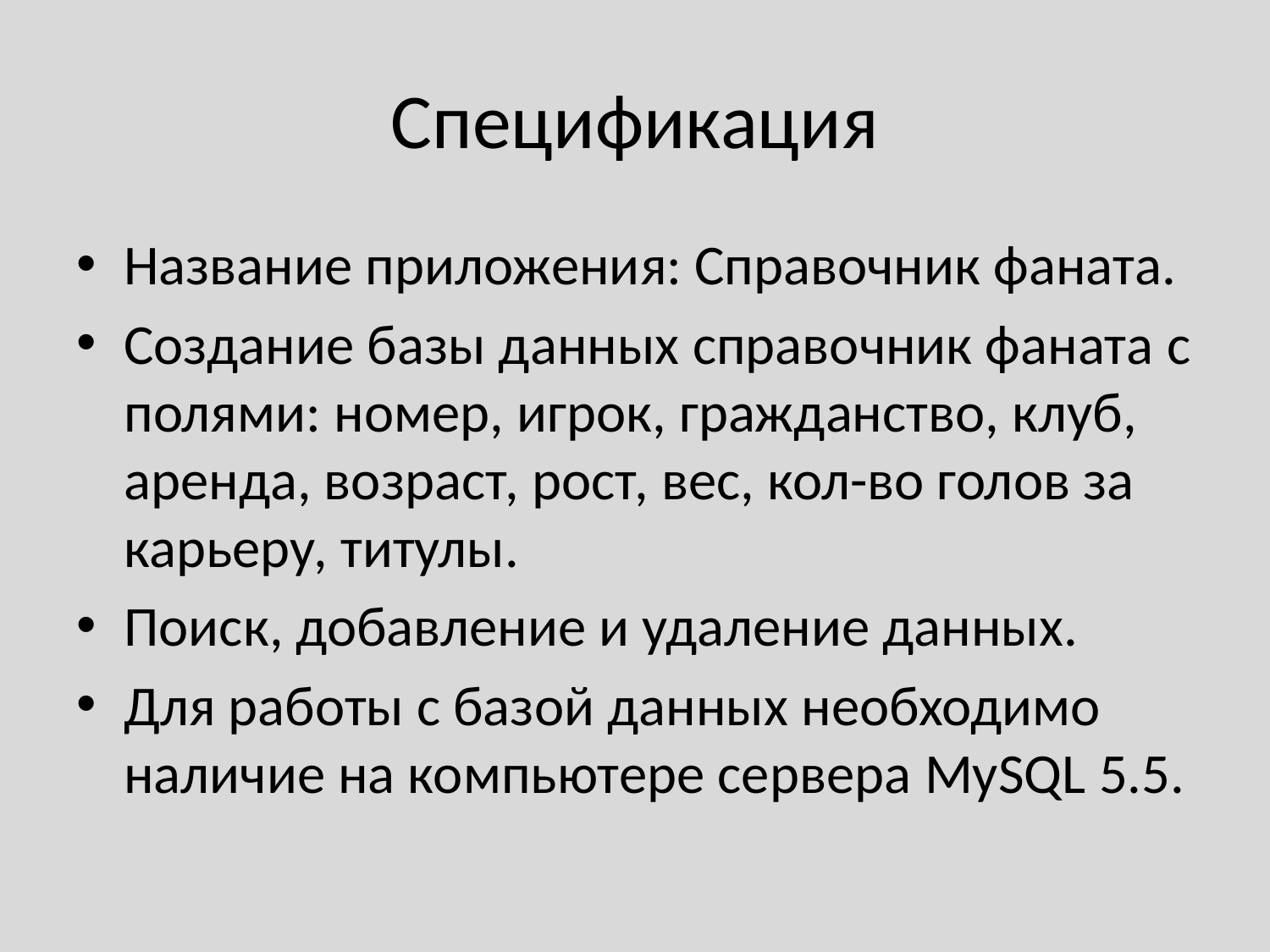

# Спецификация
Название приложения: Справочник фаната.
Создание базы данных справочник фаната c полями: номер, игрок, гражданство, клуб, аренда, возраст, рост, вес, кол-во голов за карьеру, титулы.
Поиск, добавление и удаление данных.
Для работы с базой данных необходимо наличие на компьютере сервера MySQL 5.5.